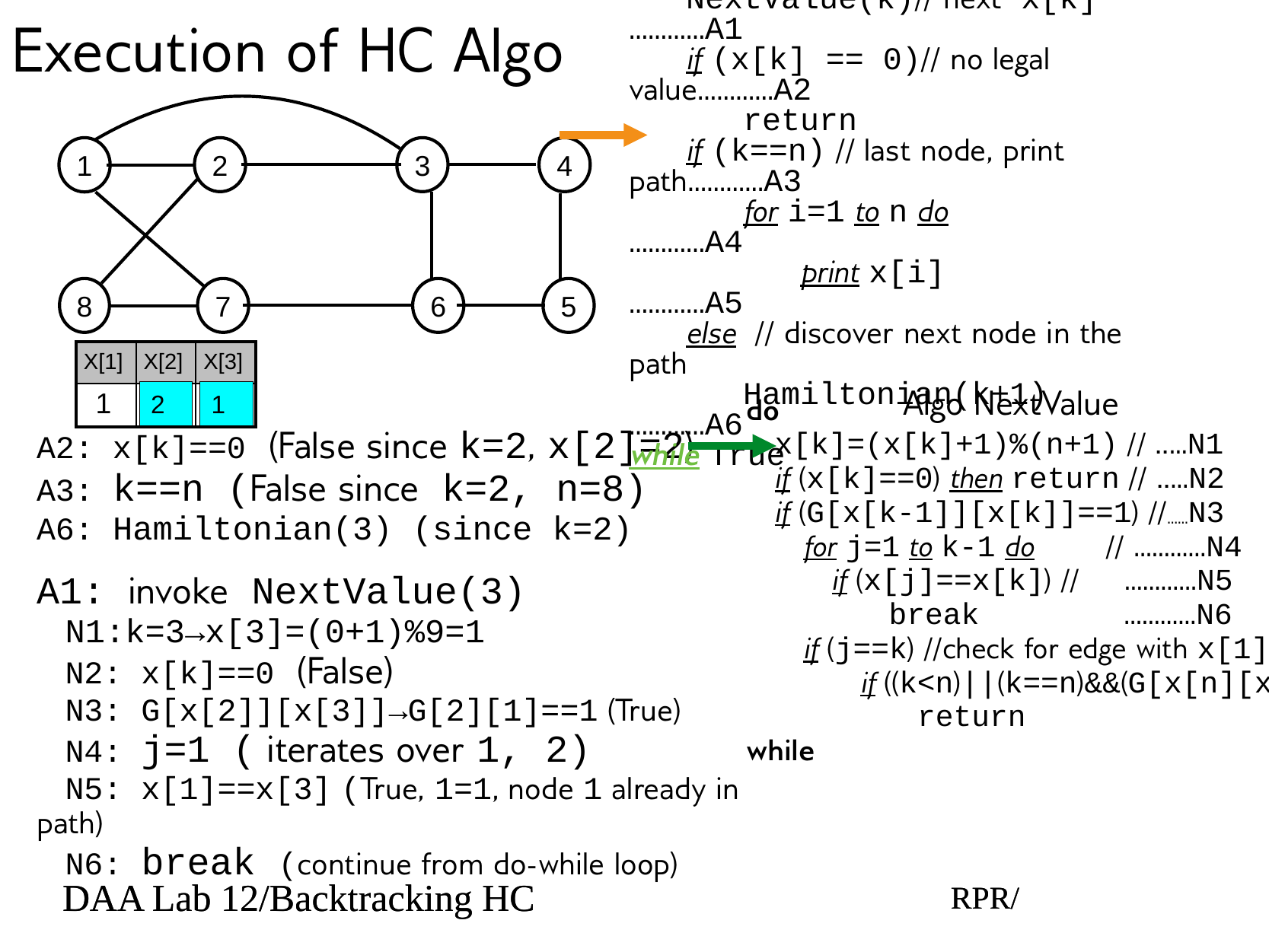

# Execution of HC Algo
Algo Hamiltonian(k)
do // for kth node i.e. x[k] …………
NextValue(k)// next x[k] …………A1
if (x[k] == 0)// no legal value…………A2
return
if (k==n) // last node, print path…………A3
for i=1 to n do                    …………A4
print x[i]          …………A5
else // discover next node in the path
Hamiltonian(k+1)    …………A6
while True

1
2
3
4

8
7
6
5

| X[1] | X[2] | X[3] |
| --- | --- | --- |
| 1 | 0 | 0 |
Algo NextValue
2
1
do
x[k]=(x[k]+1)%(n+1) // ..…N1
if (x[k]==0) then return // ..…N2
if (G[x[k-1]][x[k]]==1) //……N3
for j=1 to k-1 do        // …………N4
if (x[j]==x[k]) //     …………N5
break        …………N6
if (j==k) //check for edge with x[1]……N7
if ((k<n)||(k==n)&&(G[x[n][x1]]==1))…N8
return
while
A2: x[k]==0 (False since k=2, x[2]=2)
A3: k==n (False since k=2, n=8)
A6: Hamiltonian(3) (since k=2)

A1: invoke NextValue(3)
N1:k=3→x[3]=(0+1)%9=1
N2: x[k]==0 (False)
N3: G[x[2]][x[3]]→G[2][1]==1 (True)
N4: j=1 ( iterates over 1, 2)
N5: x[1]==x[3] (True, 1=1, node 1 already in path)
N6: break (continue from do-while loop)

DAA Lab 12/Backtracking HC
RPR/
12